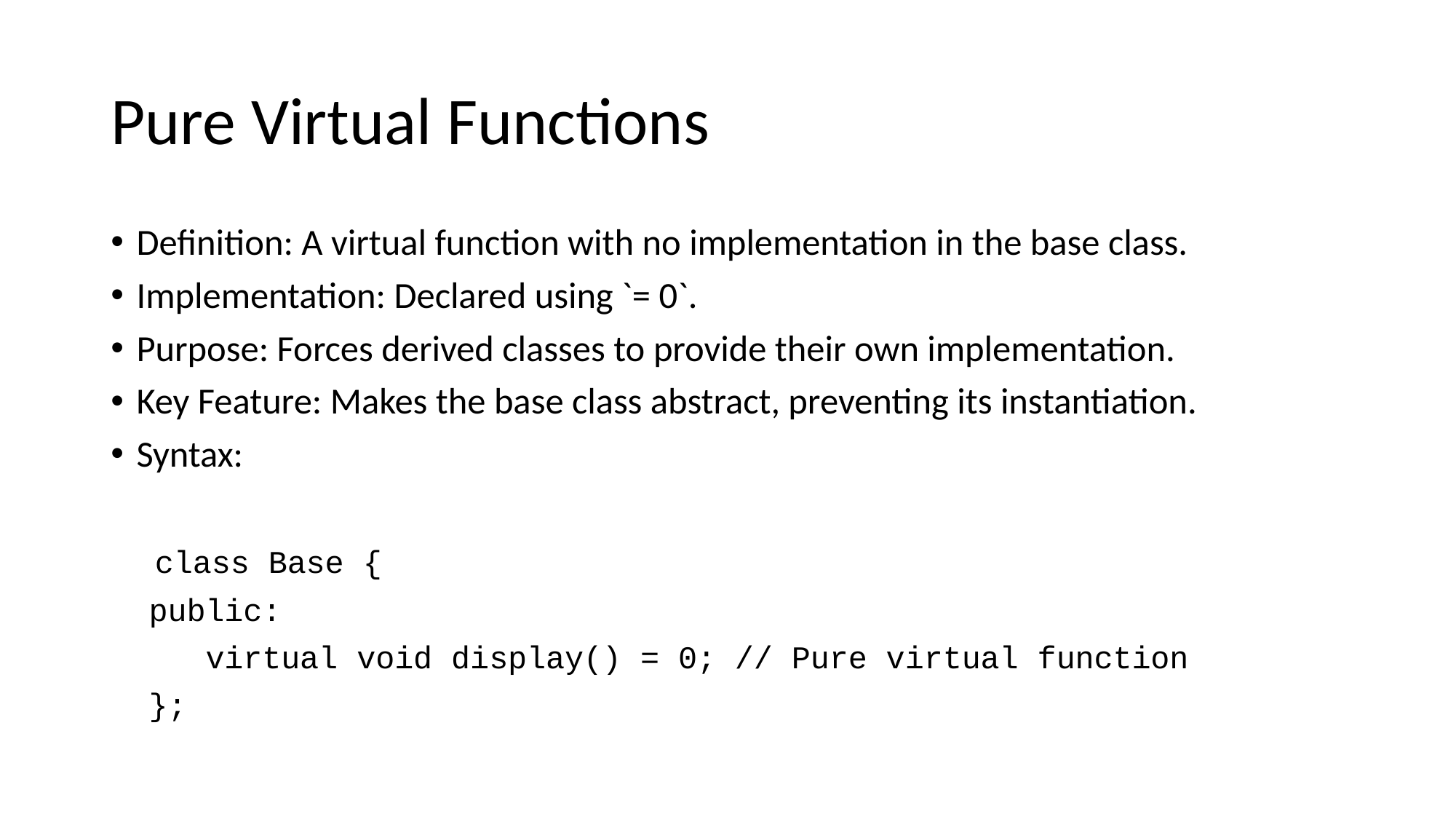

# Pure Virtual Functions
Definition: A virtual function with no implementation in the base class.
Implementation: Declared using `= 0`.
Purpose: Forces derived classes to provide their own implementation.
Key Feature: Makes the base class abstract, preventing its instantiation.
Syntax:

  class Base {
  public:
     virtual void display() = 0; // Pure virtual function
  };